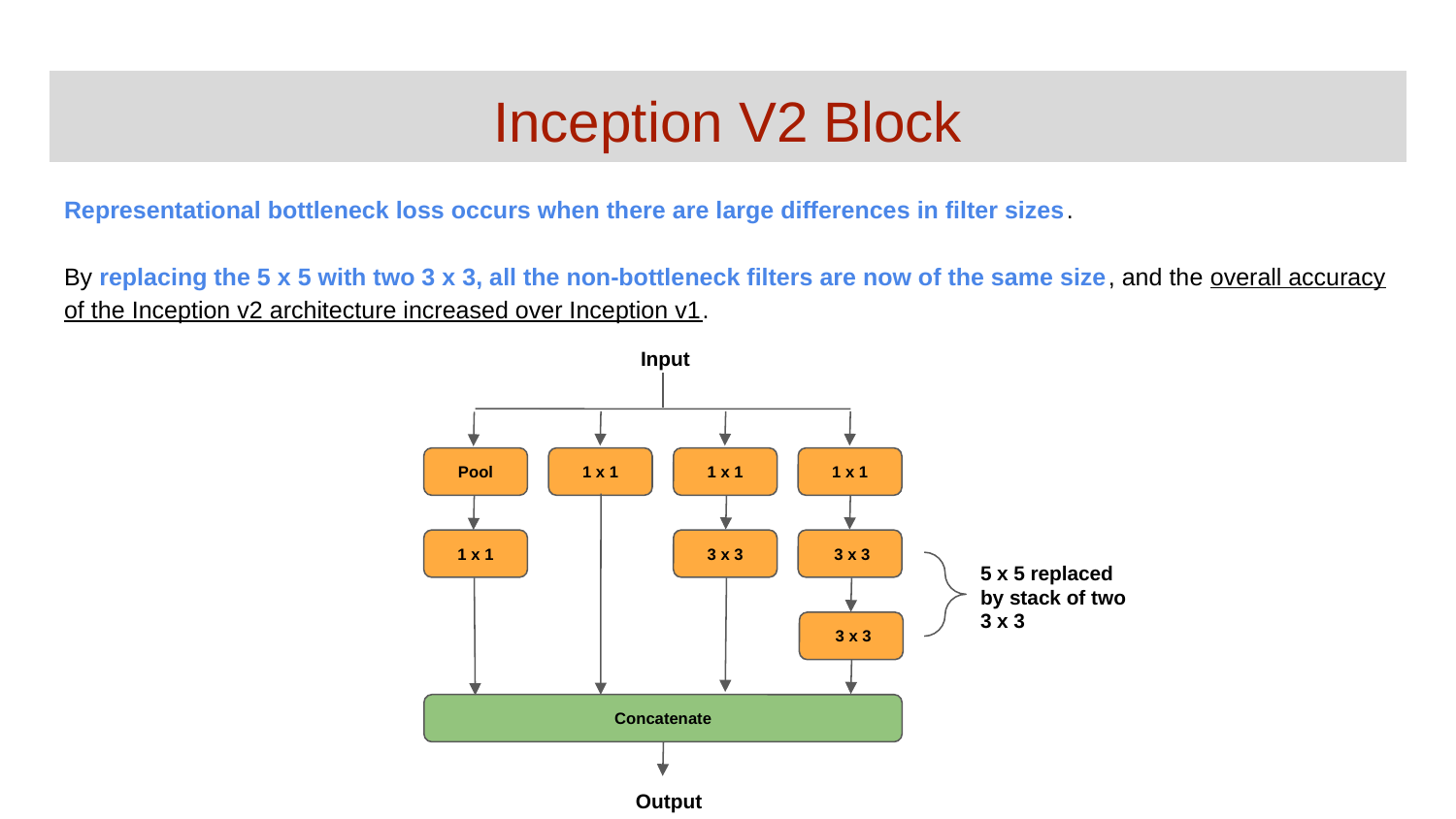

# Inception V2 Block
Representational bottleneck loss occurs when there are large differences in filter sizes.

By replacing the 5 x 5 with two 3 x 3, all the non-bottleneck filters are now of the same size, and the overall accuracy of the Inception v2 architecture increased over Inception v1.

Input
Pool
1 x 1
1 x 1
1 x 1
1 x 1
3 x 3
 3 x 3
5 x 5 replaced
by stack of two
3 x 3

 3 x 3
Concatenate
Output